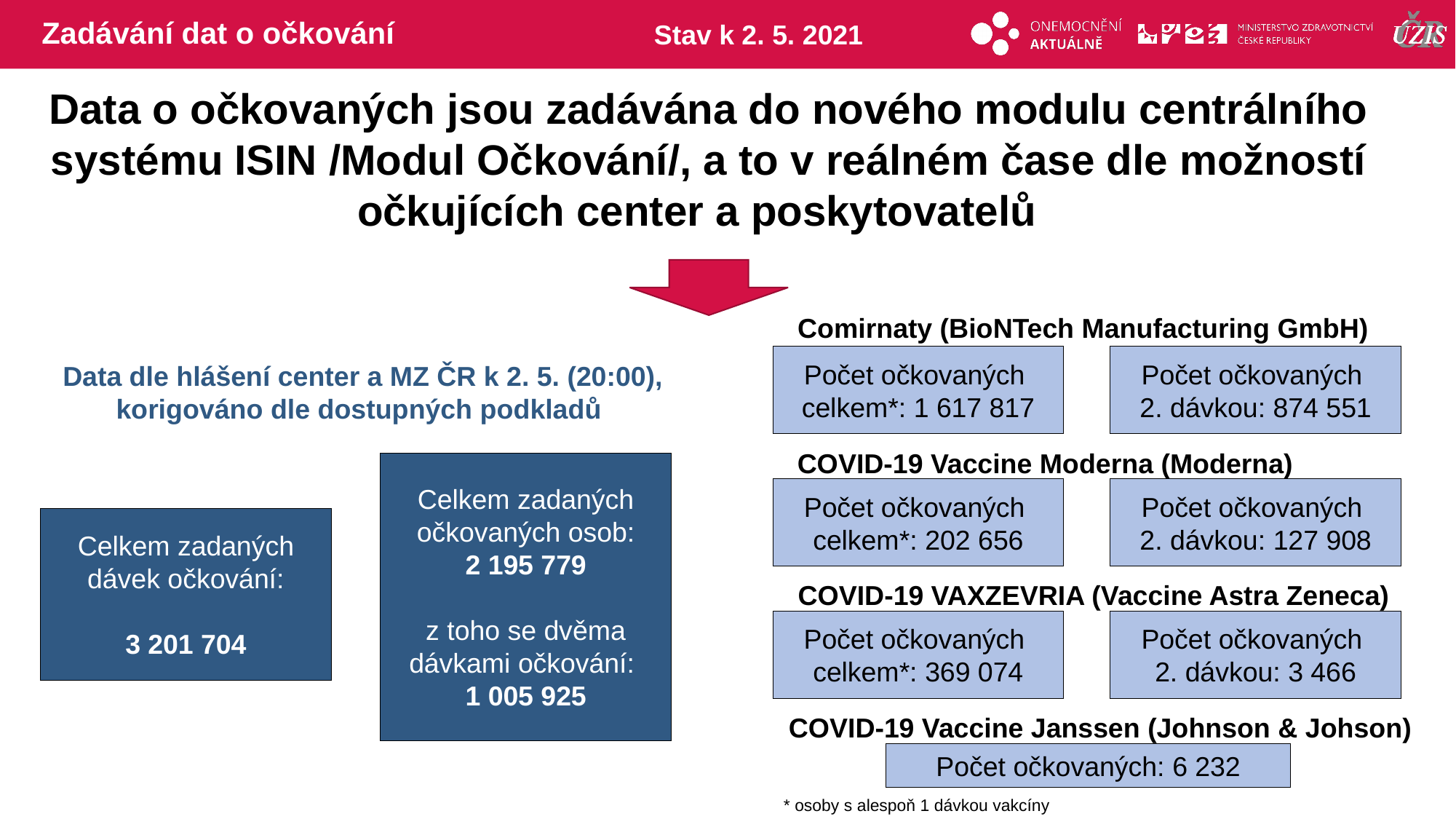

# Zadávání dat o očkování
Stav k 2. 5. 2021
Data o očkovaných jsou zadávána do nového modulu centrálního systému ISIN /Modul Očkování/, a to v reálném čase dle možností očkujících center a poskytovatelů

Comirnaty (BioNTech Manufacturing GmbH)
Počet očkovaných
celkem*: 1 617 817
Počet očkovaných
2. dávkou: 874 551
Data dle hlášení center a MZ ČR k 2. 5. (20:00), korigováno dle dostupných podkladů
COVID-19 Vaccine Moderna (Moderna)
Celkem zadaných očkovaných osob:
2 195 779

z toho se dvěma dávkami očkování:
1 005 925
Počet očkovaných
celkem*: 202 656
Počet očkovaných
2. dávkou: 127 908
Celkem zadaných dávek očkování:

3 201 704
COVID-19 VAXZEVRIA (Vaccine Astra Zeneca)
Počet očkovaných
celkem*: 369 074
Počet očkovaných
2. dávkou: 3 466
COVID-19 Vaccine Janssen (Johnson & Johson)
Počet očkovaných: 6 232
* osoby s alespoň 1 dávkou vakcíny